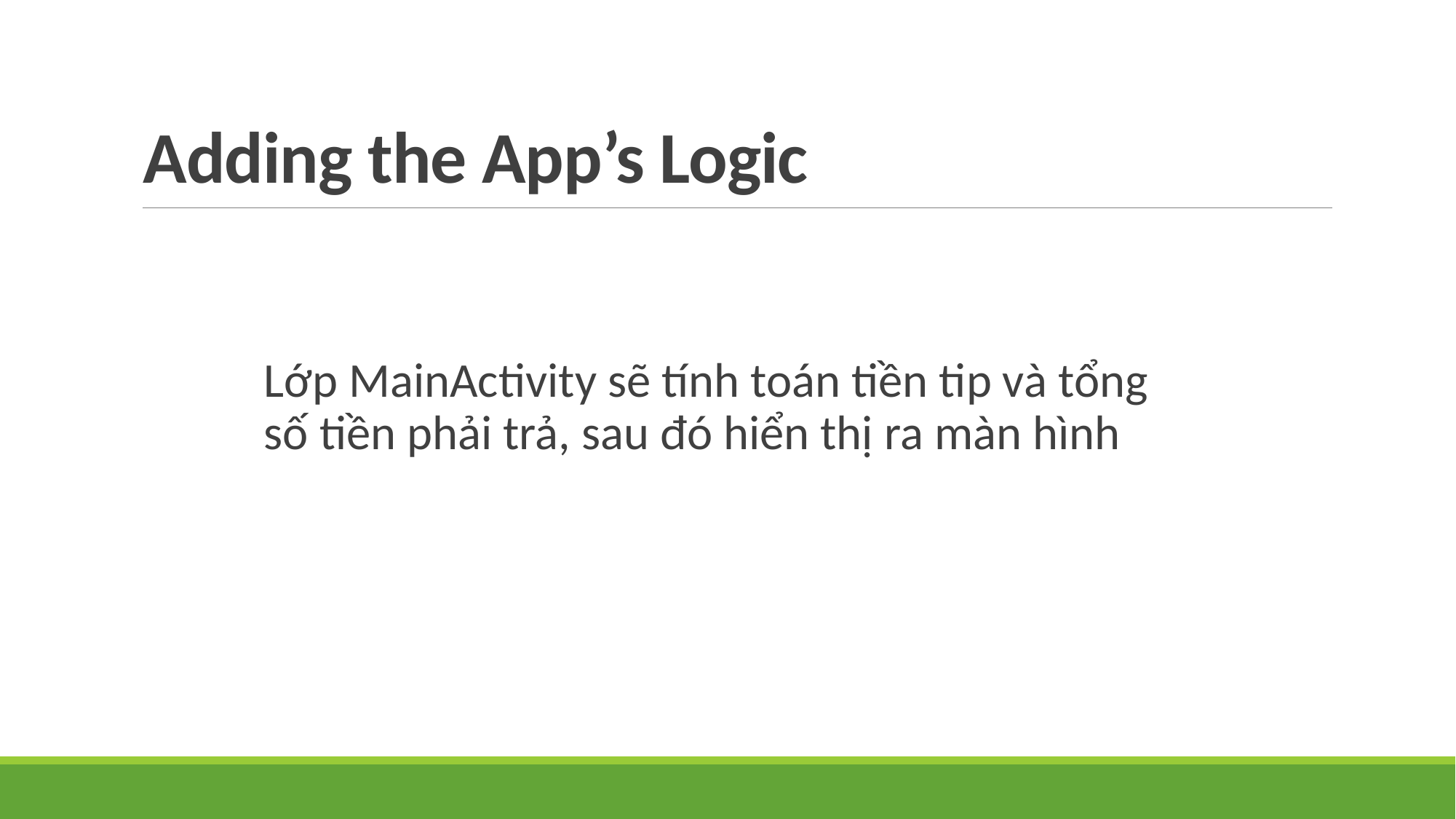

Adding the App’s Logic
Lớp MainActivity sẽ tính toán tiền tip và tổng số tiền phải trả, sau đó hiển thị ra màn hình